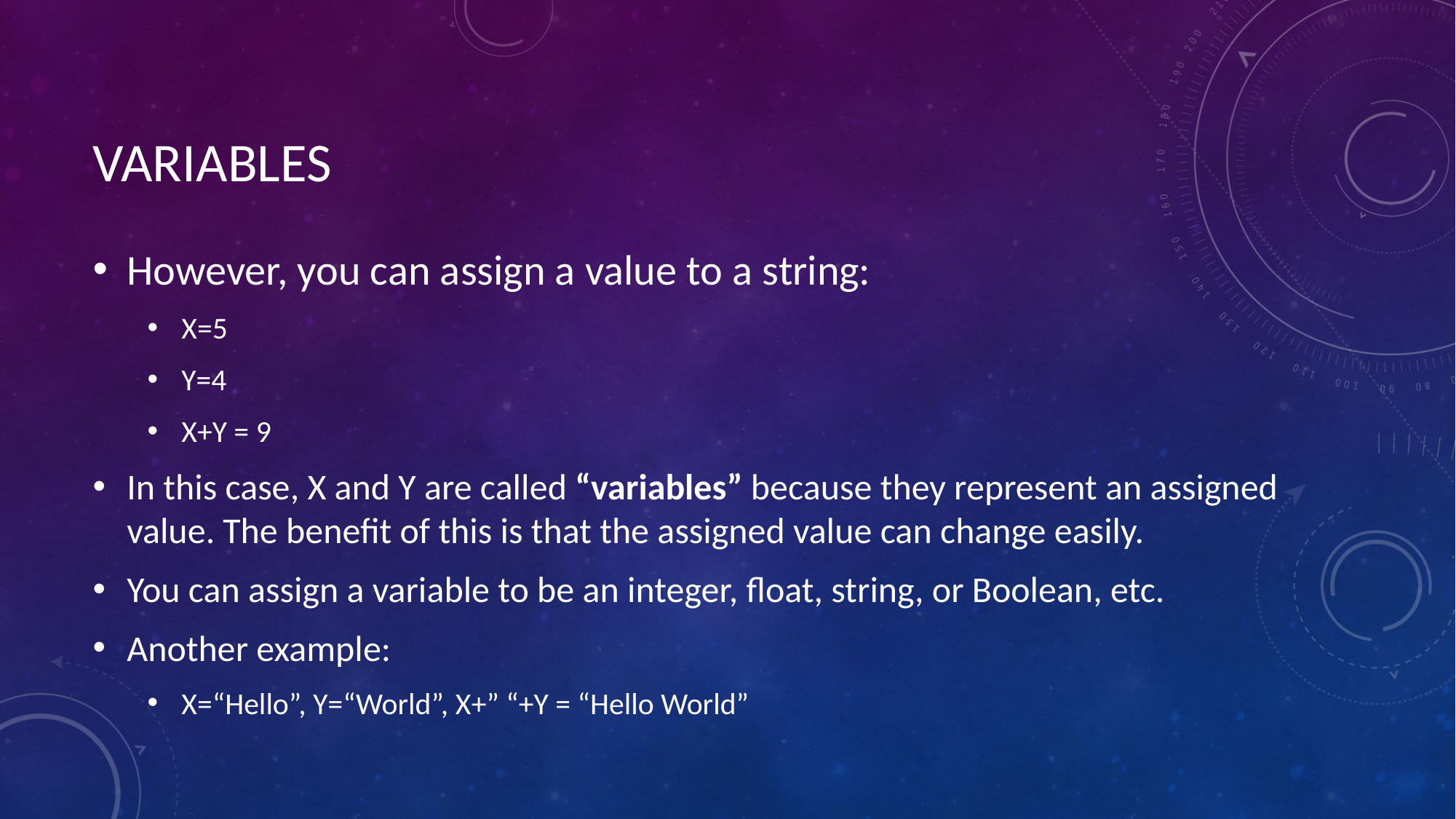

# VARIABLES
However, you can assign a value to a string:
X=5
Y=4
X+Y = 9
In this case, X and Y are called “variables” because they represent an assigned value. The benefit of this is that the assigned value can change easily.
You can assign a variable to be an integer, float, string, or Boolean, etc.
Another example:
X=“Hello”, Y=“World”, X+” “+Y = “Hello World”